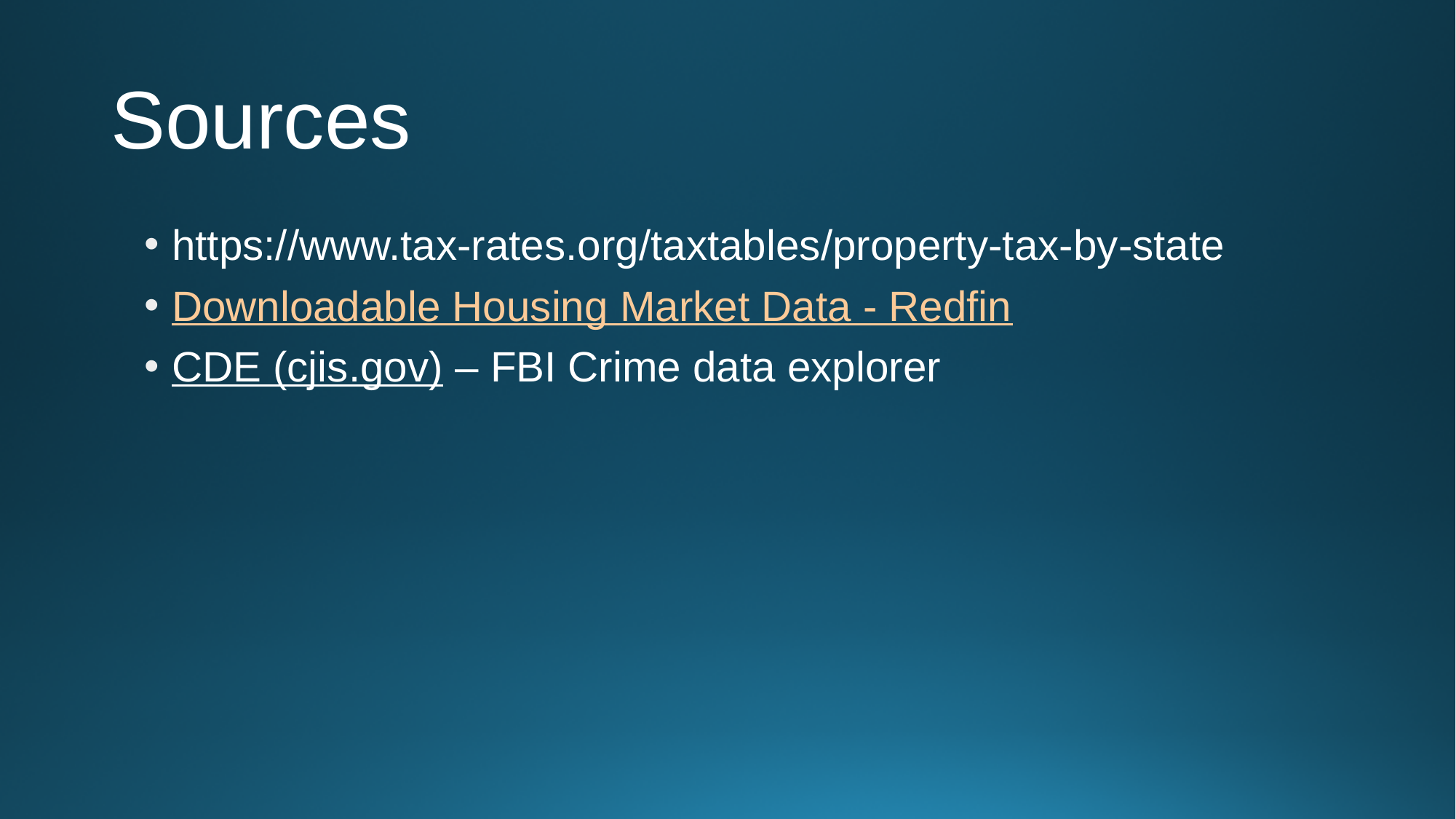

# Sources
https://www.tax-rates.org/taxtables/property-tax-by-state
Downloadable Housing Market Data - Redfin
CDE (cjis.gov) – FBI Crime data explorer